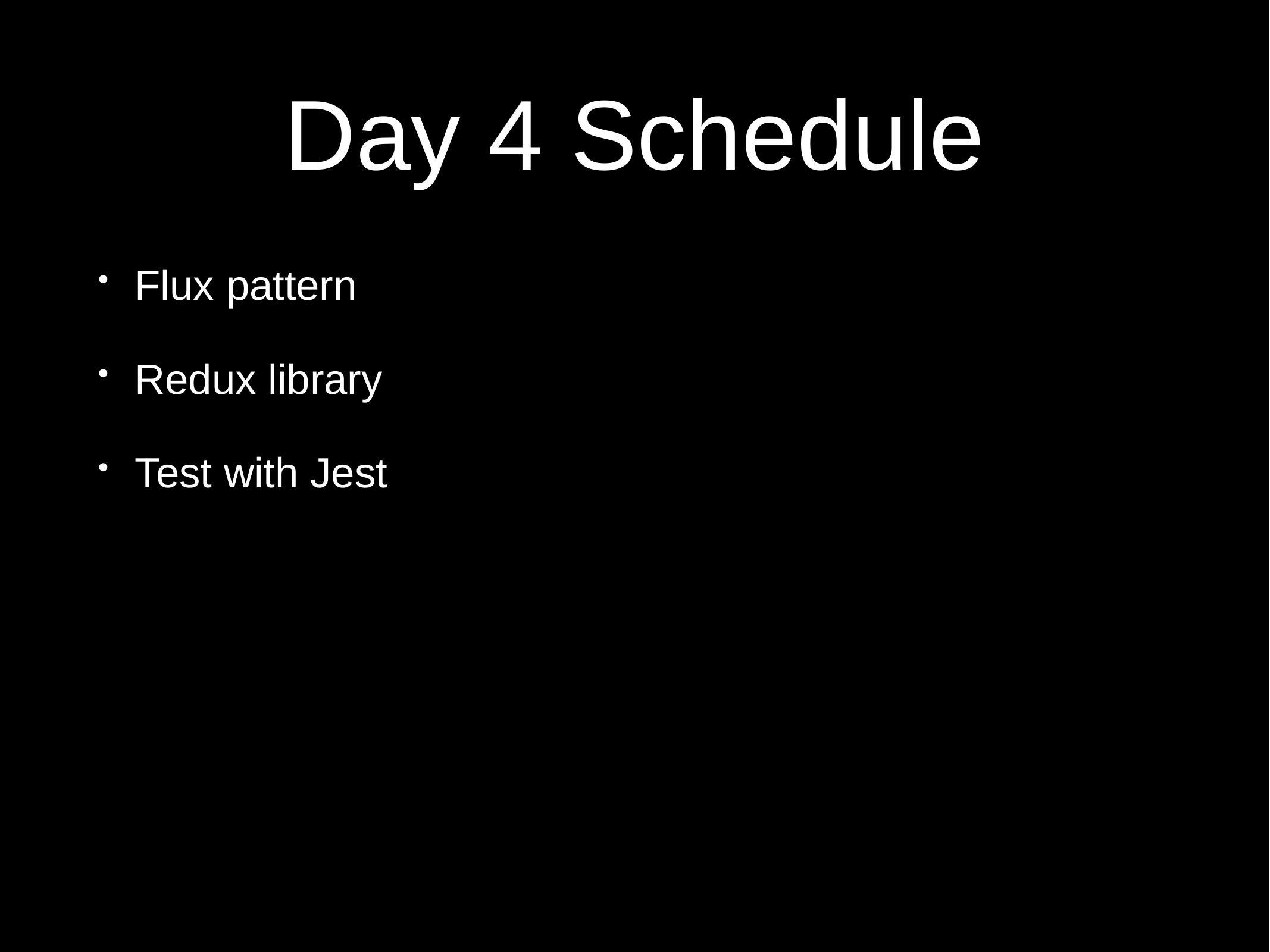

# Day 4 Schedule
Flux pattern
Redux library
Test with Jest